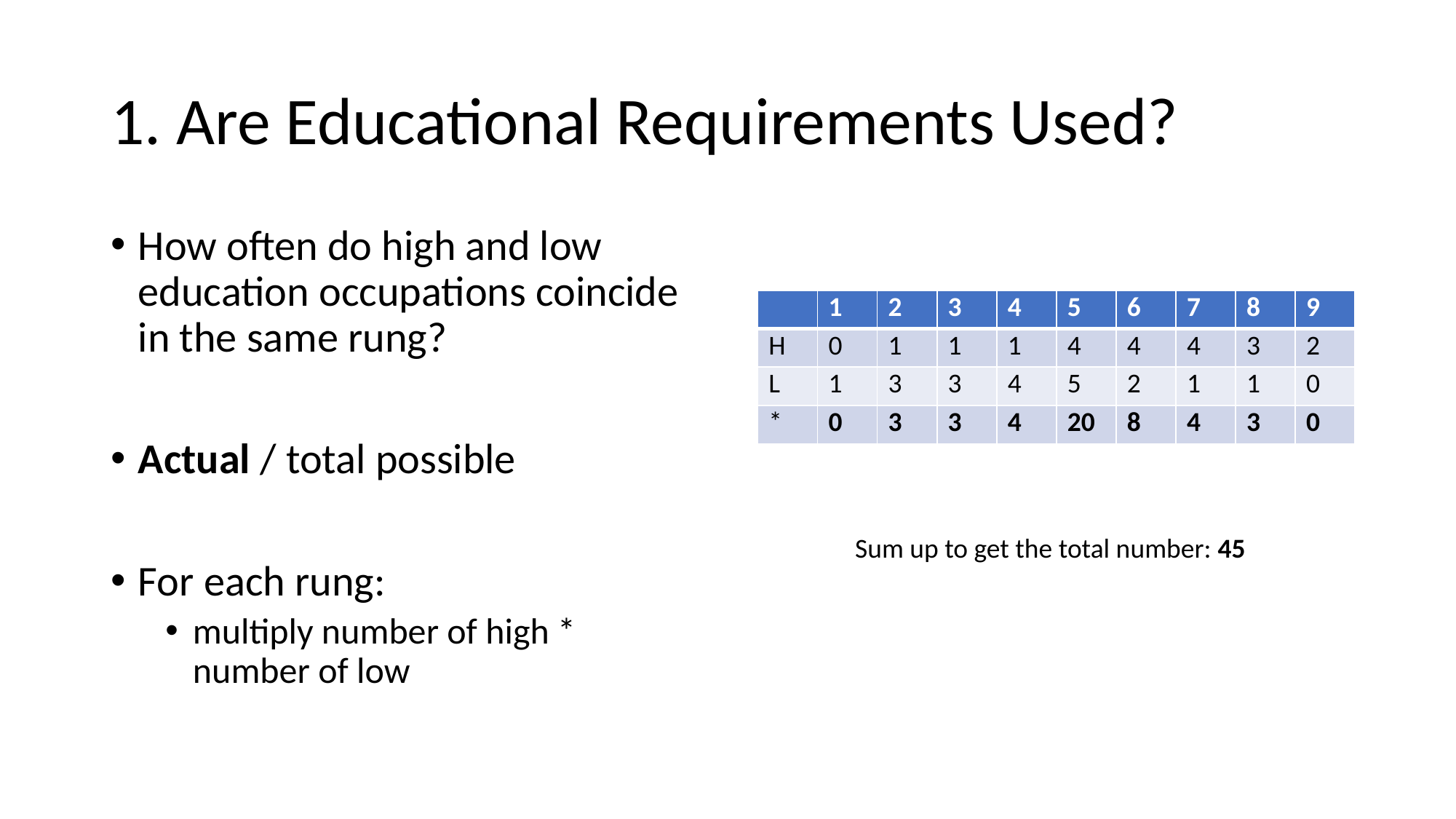

# 1. Are Educational Requirements Used?
How often do high and low education occupations coincide in the same rung?

Actual / total possible

For each rung:
multiply number of high * number of low
|  | 1 | 2 | 3 | 4 | 5 | 6 | 7 | 8 | 9 |
| --- | --- | --- | --- | --- | --- | --- | --- | --- | --- |
| H | 0 | 1 | 1 | 1 | 4 | 4 | 4 | 3 | 2 |
| L | 1 | 3 | 3 | 4 | 5 | 2 | 1 | 1 | 0 |
| \* | 0 | 3 | 3 | 4 | 20 | 8 | 4 | 3 | 0 |
Sum up to get the total number: 45